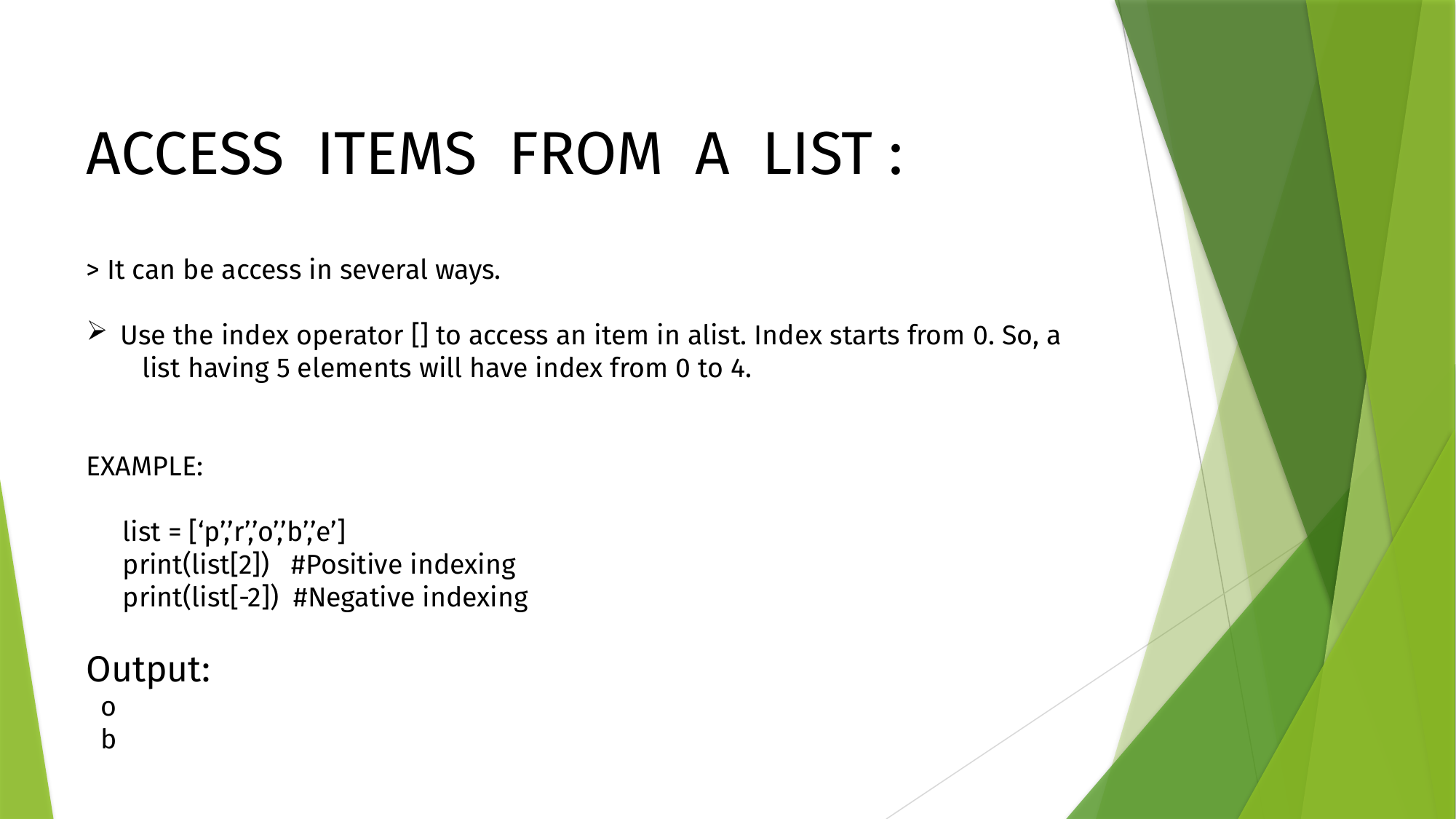

ACCESS  ITEMS  FROM  A  LIST :

> It can be access in several ways.

Use the index operator [] to access an item in alist. Index starts from 0. So, a         list having 5 elements will have index from 0 to 4.

EXAMPLE:

     list = [‘p’,’r’,’o’,’b’,’e’]
     print(list[2])   #Positive indexing
     print(list[-2])  #Negative indexing

Output:
  o
  b